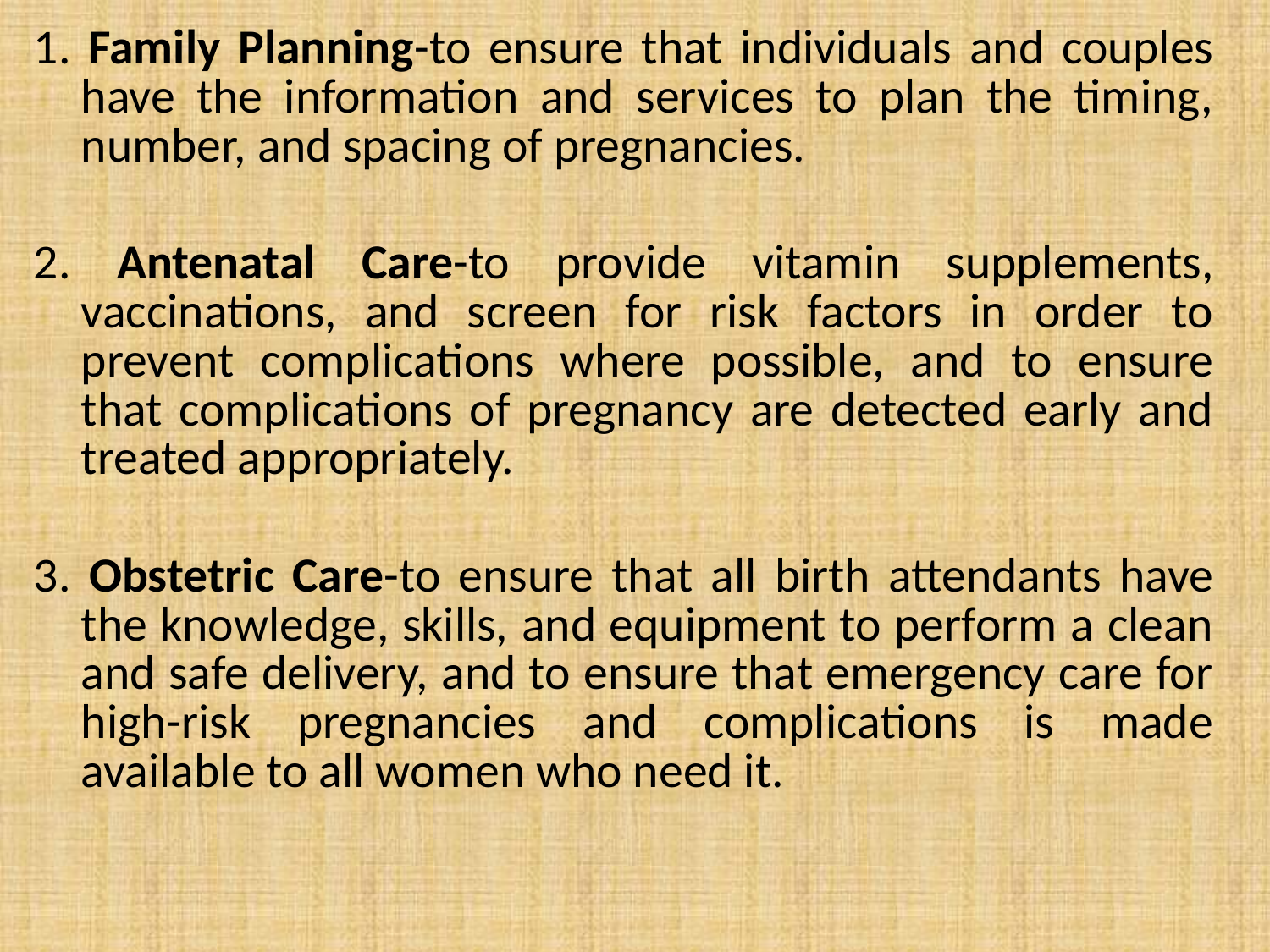

1. Family Planning-to ensure that individuals and couples have the information and services to plan the timing, number, and spacing of pregnancies.

2. Antenatal Care-to provide vitamin supplements, vaccinations, and screen for risk factors in order to prevent complications where possible, and to ensure that complications of pregnancy are detected early and treated appropriately.

3. Obstetric Care-to ensure that all birth attendants have the knowledge, skills, and equipment to perform a clean and safe delivery, and to ensure that emergency care for high-risk pregnancies and complications is made available to all women who need it.